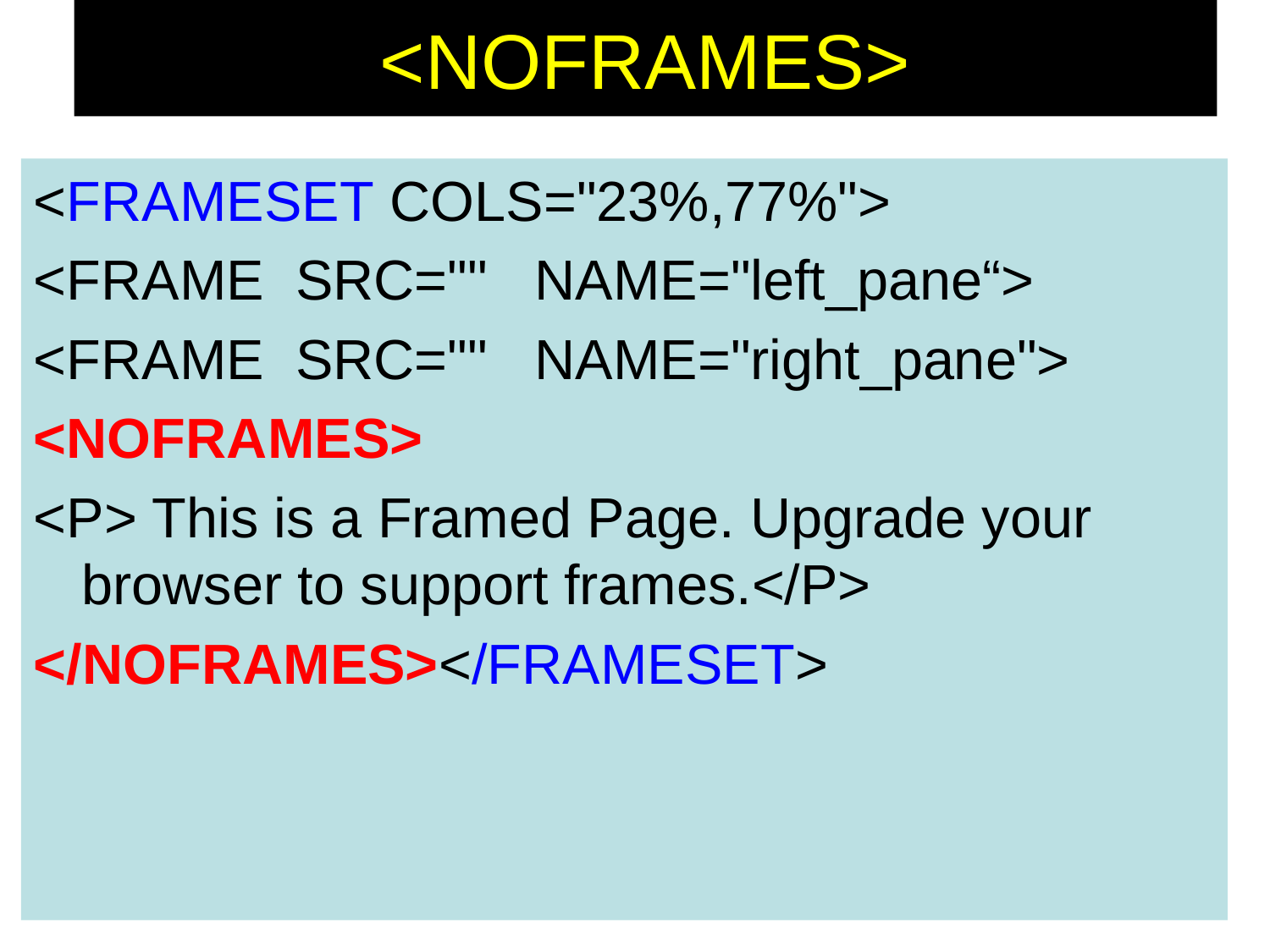

# <NOFRAMES>
<FRAMESET COLS="23%,77%">
<FRAME  SRC=""   NAME="left_pane“>
<FRAME  SRC=""   NAME="right_pane">
<NOFRAMES>
<P> This is a Framed Page. Upgrade your browser to support frames.</P>
</NOFRAMES></FRAMESET>
73